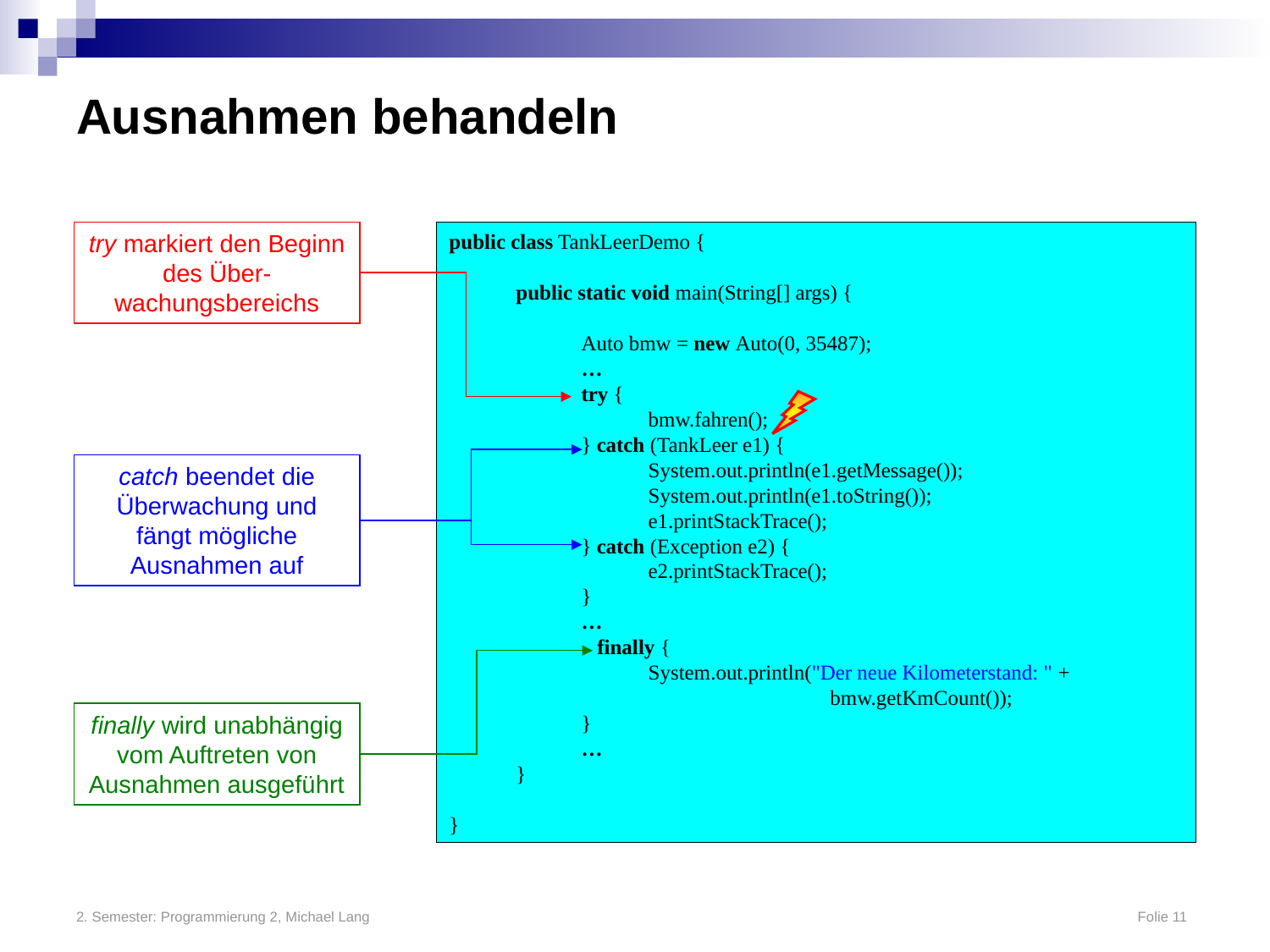

# Ausnahmen behandeln
try markiert den Beginn des Über-wachungsbereichs
public class TankLeerDemo {

	public static void main(String[] args) {

		Auto bmw = new Auto(0, 35487);
		…
		try {
			bmw.fahren();
		} catch (TankLeer e1) {
			System.out.println(e1.getMessage());
			System.out.println(e1.toString());
			e1.printStackTrace();
		} catch (Exception e2) {
			e2.printStackTrace();
		}
		…
		   finally {
			System.out.println("Der neue Kilometerstand: " +
						bmw.getKmCount());
		}
		…
	}

}

catch beendet die Überwachung und fängt mögliche Ausnahmen auf

finally wird unabhängig vom Auftreten von Ausnahmen ausgeführt
2. Semester: Programmierung 2, Michael Lang	Folie 11